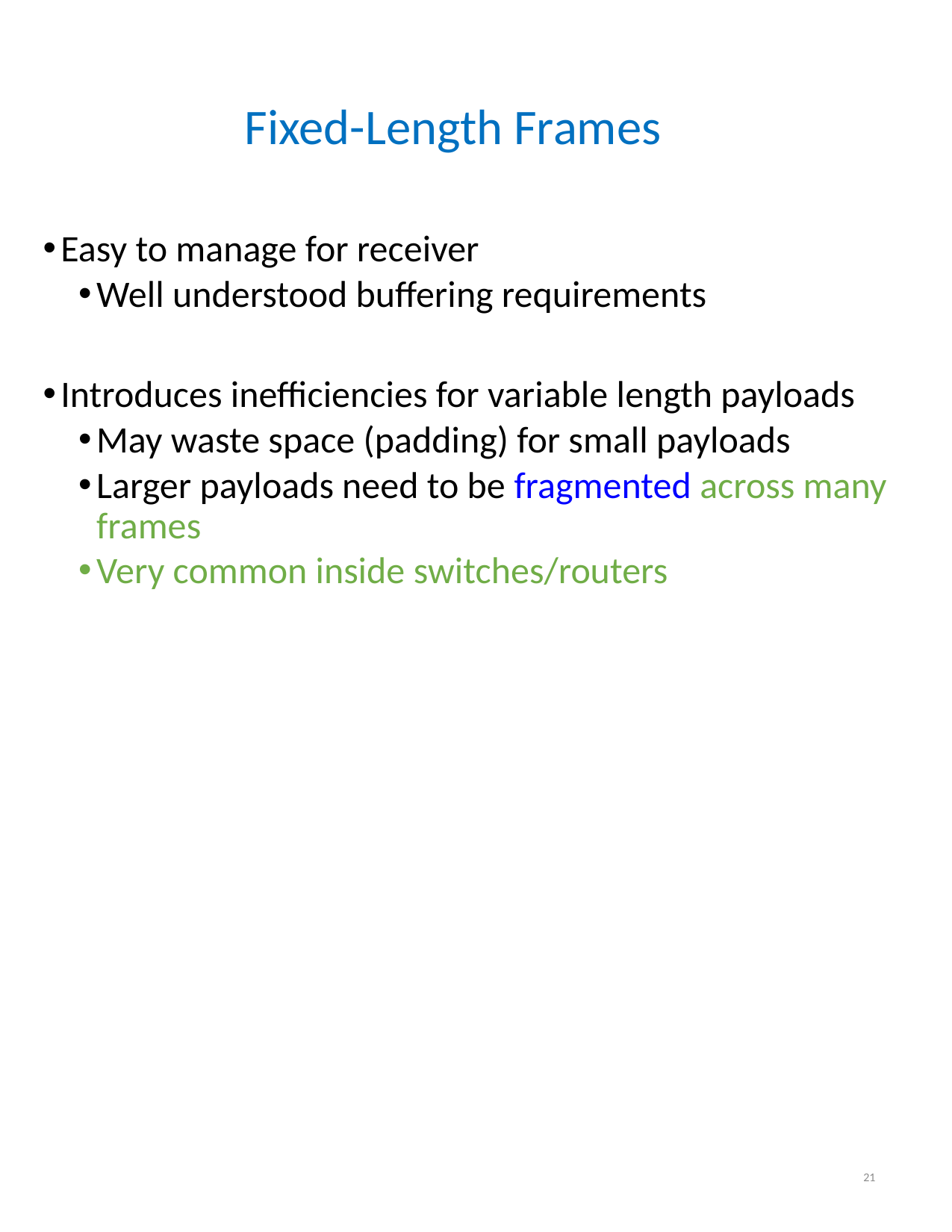

# Fixed-Length Frames
Easy to manage for receiver
Well understood buffering requirements

Introduces inefficiencies for variable length payloads
May waste space (padding) for small payloads
Larger payloads need to be fragmented across many frames
Very common inside switches/routers
21